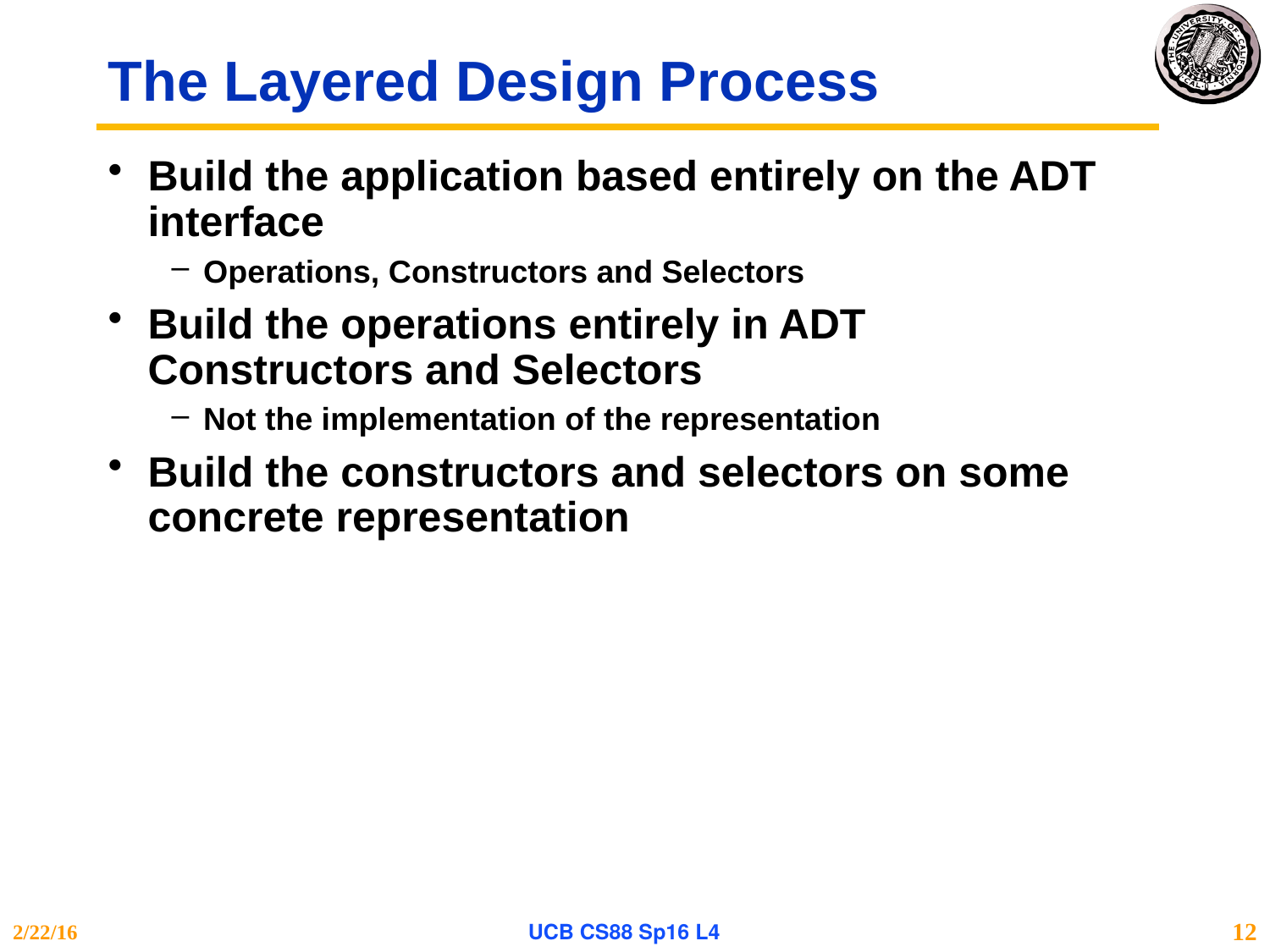

# The Layered Design Process
Build the application based entirely on the ADT interface
Operations, Constructors and Selectors
Build the operations entirely in ADT Constructors and Selectors
Not the implementation of the representation
Build the constructors and selectors on some concrete representation
2/22/16
UCB CS88 Sp16 L4
12